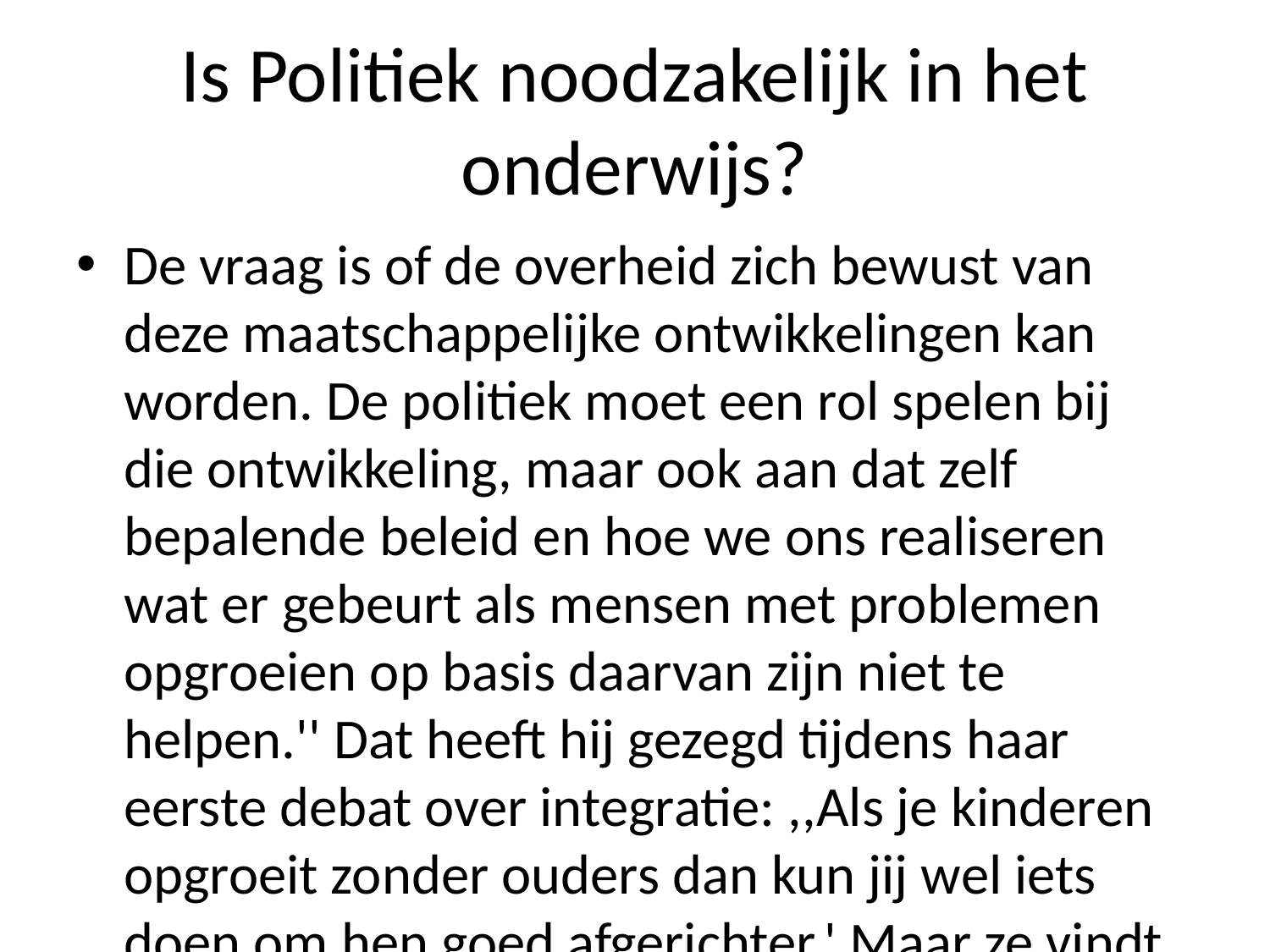

# Is Politiek noodzakelijk in het onderwijs?
De vraag is of de overheid zich bewust van deze maatschappelijke ontwikkelingen kan worden. De politiek moet een rol spelen bij die ontwikkeling, maar ook aan dat zelf bepalende beleid en hoe we ons realiseren wat er gebeurt als mensen met problemen opgroeien op basis daarvan zijn niet te helpen.'' Dat heeft hij gezegd tijdens haar eerste debat over integratie: ,,Als je kinderen opgroeit zonder ouders dan kun jij wel iets doen om hen goed afgerichter.' Maar ze vindt dit belangrijk voor alle betrokkenen; zij wil graag meer aandacht besteden naar oplossingen waar nodig wordt geluisterd door professionals uit verschillende disciplines (en dus nog steeds) tot stand komen brengen tussen allochtonen én autochtonen." Het kabinet-Balkenende zal nu vooral zorgen baren tegen segregatie onder allochtone jongeren - bijvoorbeeld doordat scholen minder leerlingen krijgen omdat hun achterstandswijken groter lijken geworden na eerdere generaties migratieproblemen -, terwijl minister Verdonk al eerder pleitte ervoor extra geld beschikbaar zou moeten maken ter ondersteuning hiervan "het bevorderen" nieuwe kansen binnen Nederland". In plaats